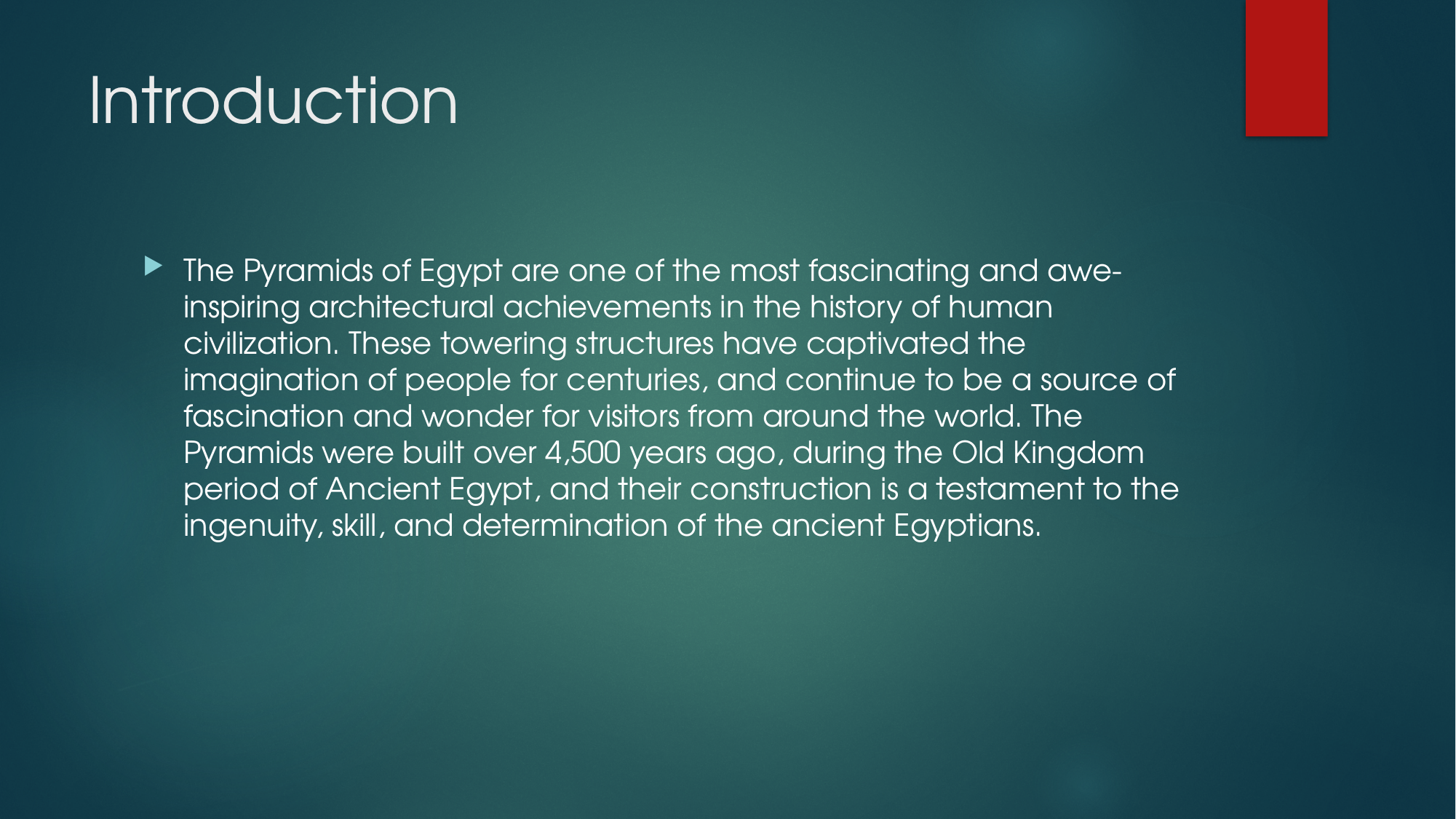

# Introduction
The Pyramids of Egypt are one of the most fascinating and awe-inspiring architectural achievements in the history of human civilization. These towering structures have captivated the imagination of people for centuries, and continue to be a source of fascination and wonder for visitors from around the world. The Pyramids were built over 4,500 years ago, during the Old Kingdom period of Ancient Egypt, and their construction is a testament to the ingenuity, skill, and determination of the ancient Egyptians.